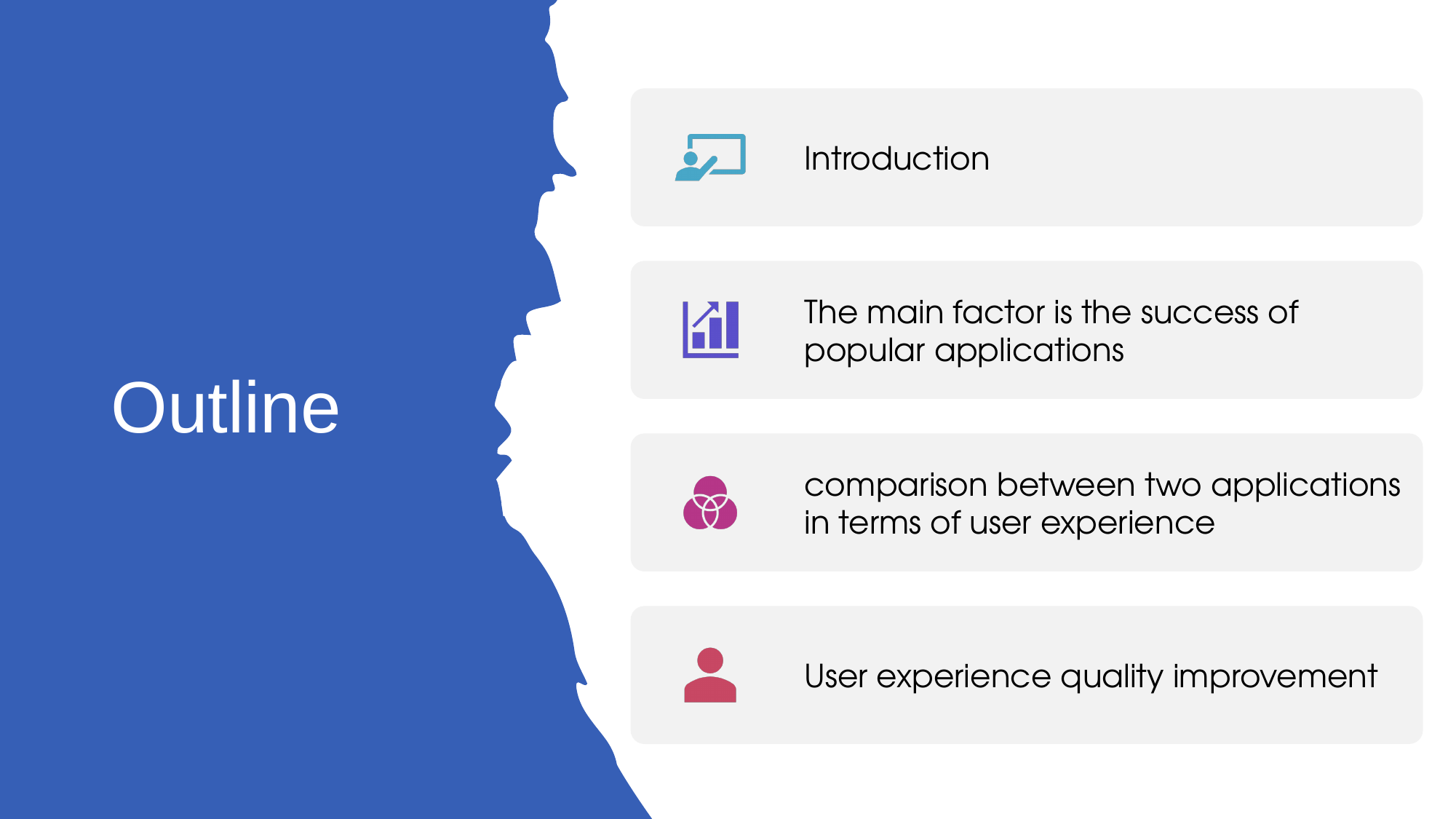

# Outline
Introduction
The main factor is the success of popular applications
comparison between two applications in terms of user experience
User experience quality improvement